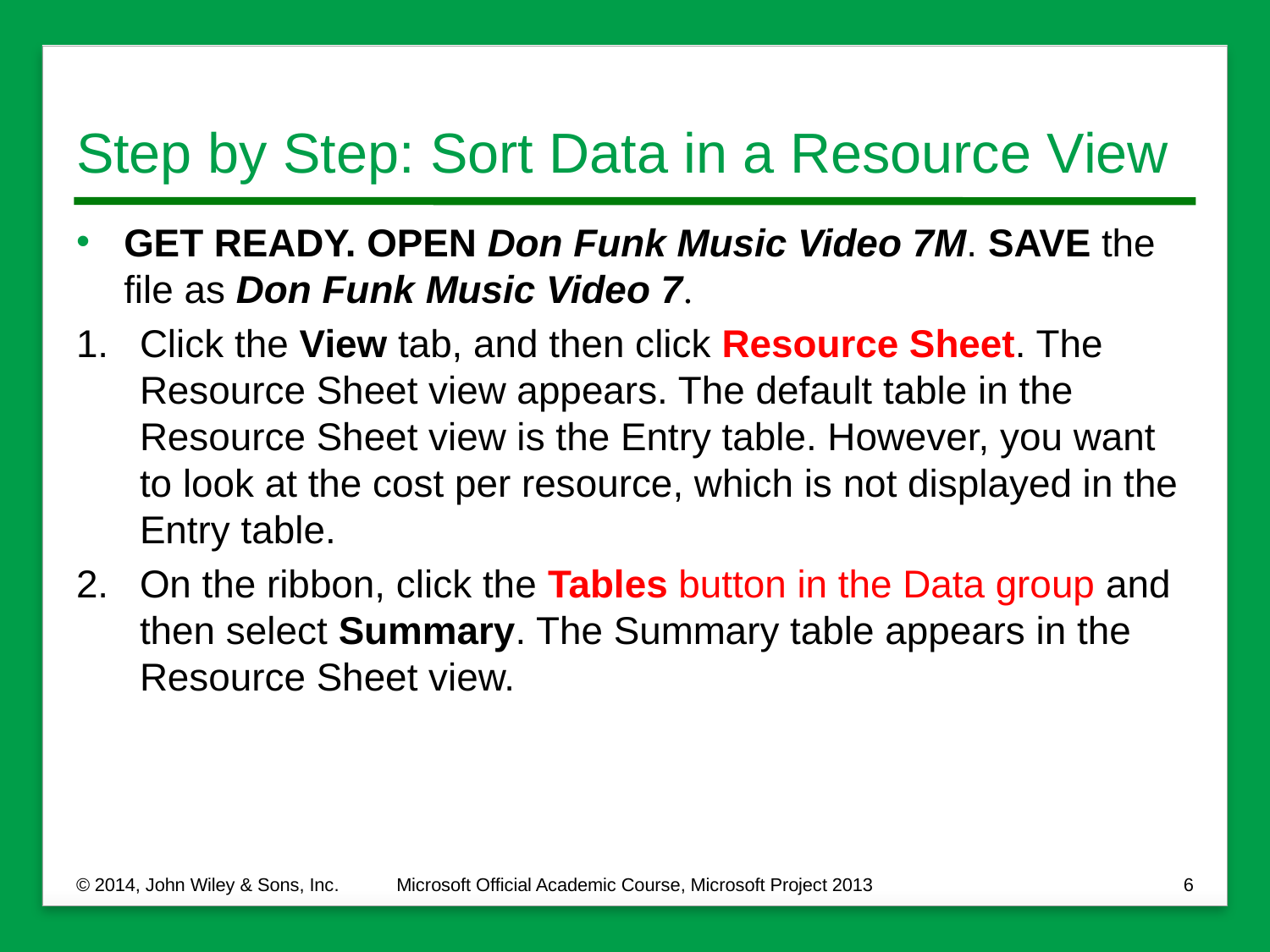

# Step by Step: Sort Data in a Resource View
GET READY. OPEN Don Funk Music Video 7M. SAVE the file as Don Funk Music Video 7.
1.	Click the View tab, and then click Resource Sheet. The Resource Sheet view appears. The default table in the Resource Sheet view is the Entry table. However, you want to look at the cost per resource, which is not displayed in the Entry table.
2.	On the ribbon, click the Tables button in the Data group and then select Summary. The Summary table appears in the Resource Sheet view.
© 2014, John Wiley & Sons, Inc.
Microsoft Official Academic Course, Microsoft Project 2013
6